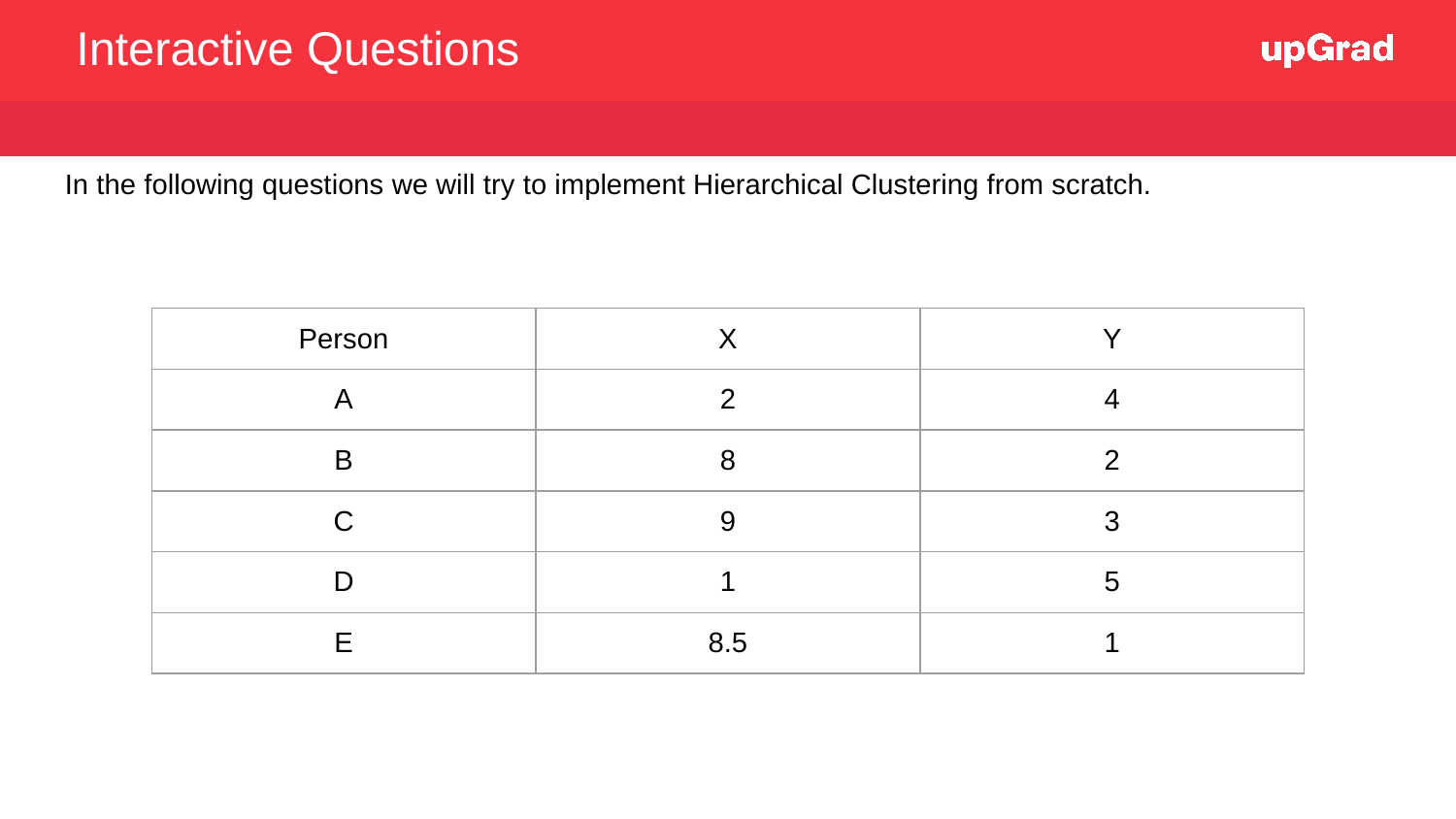

Interactive Questions

In the following questions we will try to implement Hierarchical Clustering from scratch.

| Person | X | Y |
| --- | --- | --- |
| A | 2 | 4 |
| B | 8 | 2 |
| C | 9 | 3 |
| D | 1 | 5 |
| E | 8.5 | 1 |